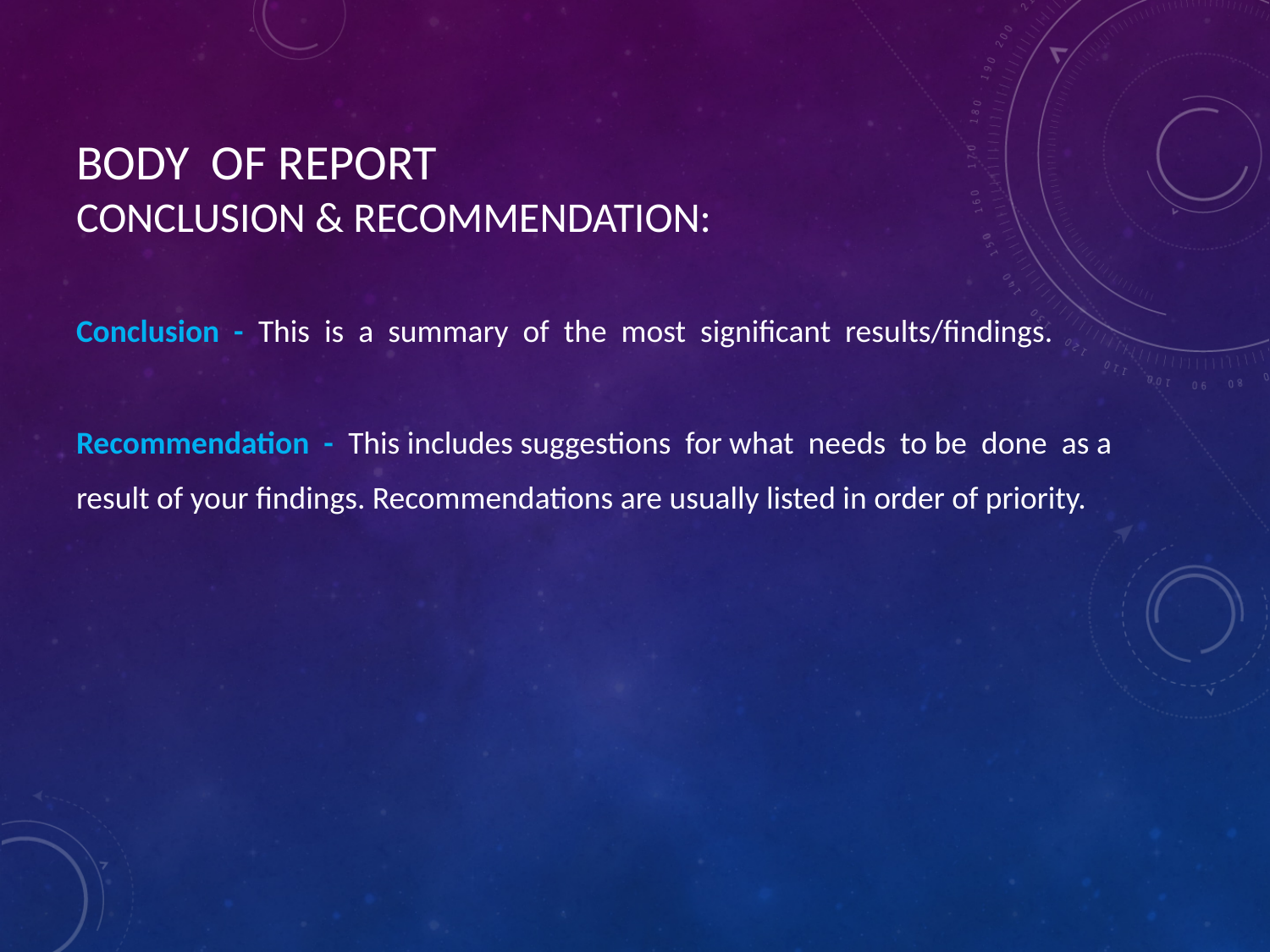

# Body  of report Conclusion & Recommendation:
Conclusion  -  This  is  a  summary  of  the  most  significant  results/findings.

Recommendation  -  This includes suggestions  for what  needs  to be  done  as a
result of your findings. Recommendations are usually listed in order of priority.